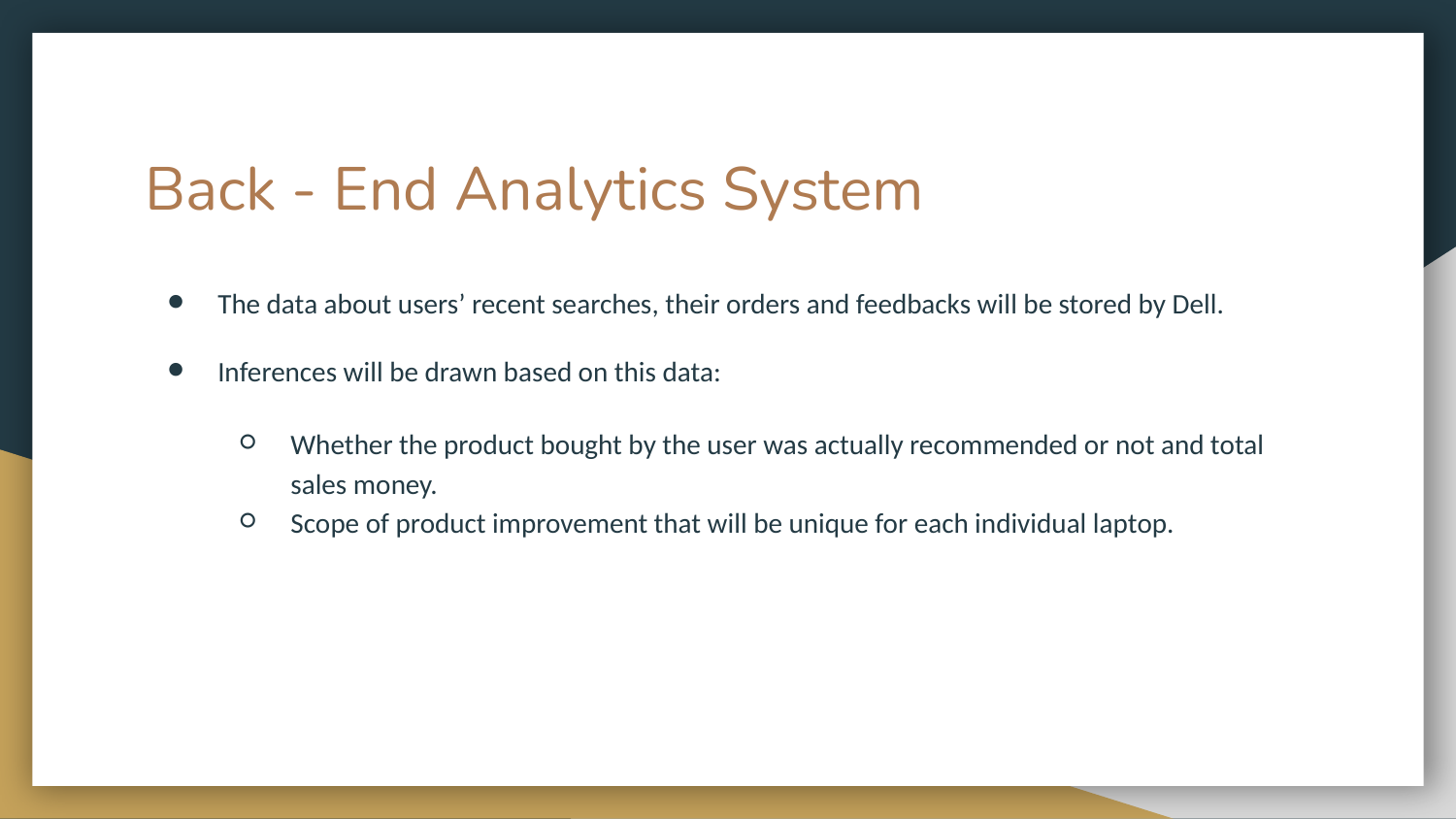

# Back - End Analytics System
The data about users’ recent searches, their orders and feedbacks will be stored by Dell.

Inferences will be drawn based on this data:

Whether the product bought by the user was actually recommended or not and total sales money.
Scope of product improvement that will be unique for each individual laptop.